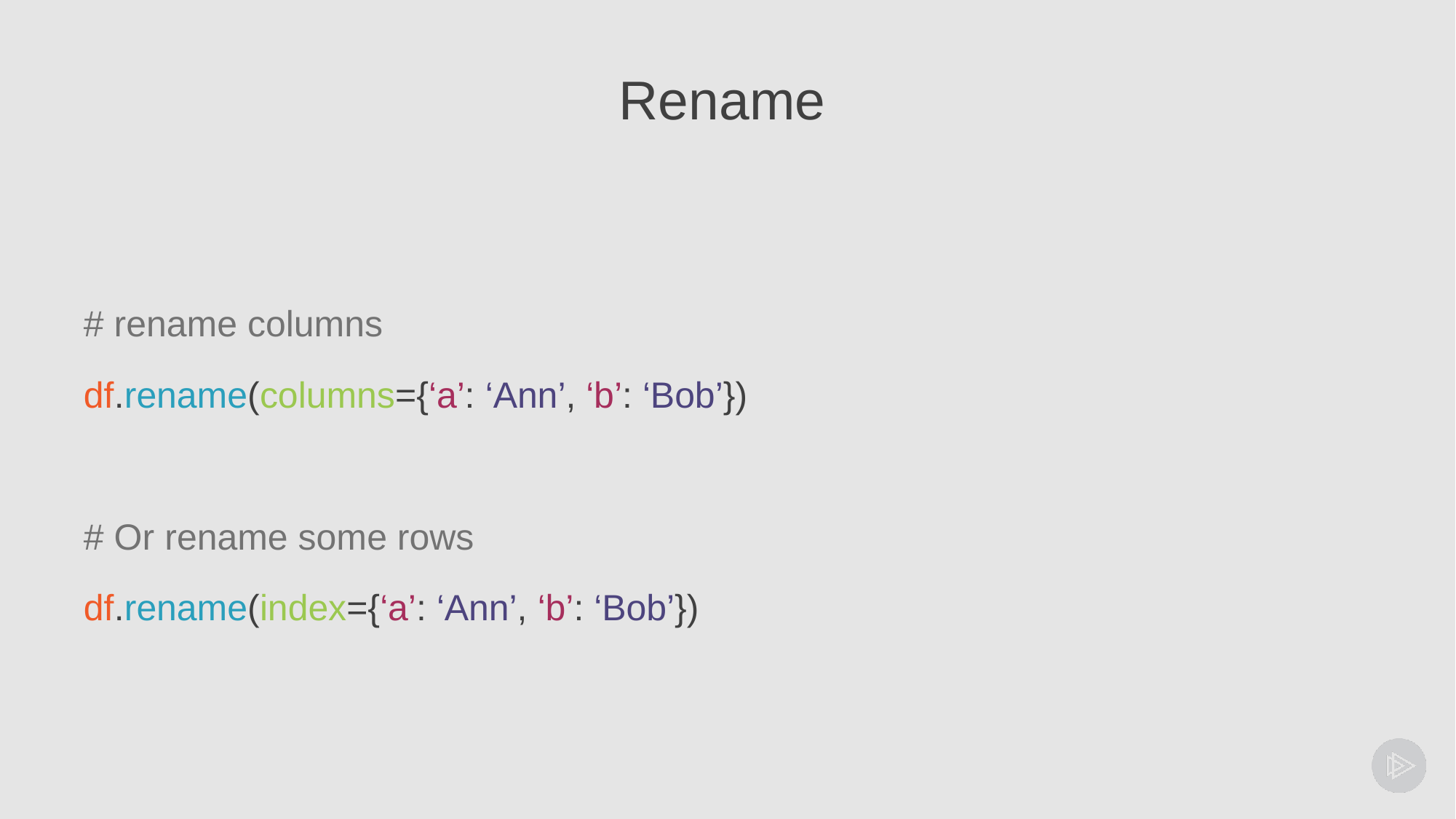

# Rename

# rename columns
df.rename(columns={‘a’: ‘Ann’, ‘b’: ‘Bob’})

# Or rename some rows
df.rename(index={‘a’: ‘Ann’, ‘b’: ‘Bob’})